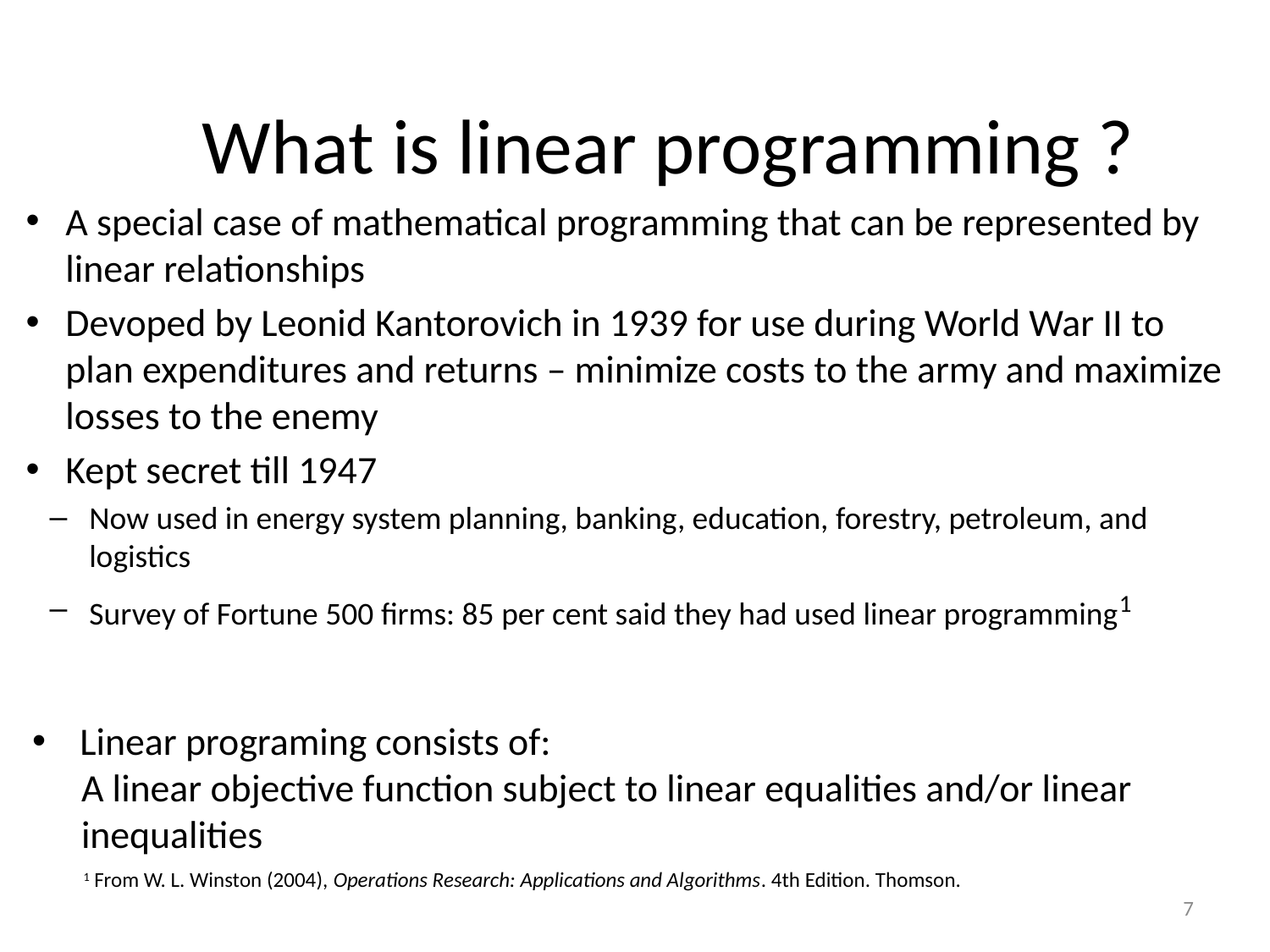

# What is linear programming ?
A special case of mathematical programming that can be represented by linear relationships
Devoped by Leonid Kantorovich in 1939 for use during World War II to plan expenditures and returns – minimize costs to the army and maximize losses to the enemy
Kept secret till 1947
Now used in energy system planning, banking, education, forestry, petroleum, and logistics
Survey of Fortune 500 firms: 85 per cent said they had used linear programming1

Linear programing consists of:
A linear objective function subject to linear equalities and/or linear inequalities
 1 From W. L. Winston (2004), Operations Research: Applications and Algorithms. 4th Edition. Thomson.
7